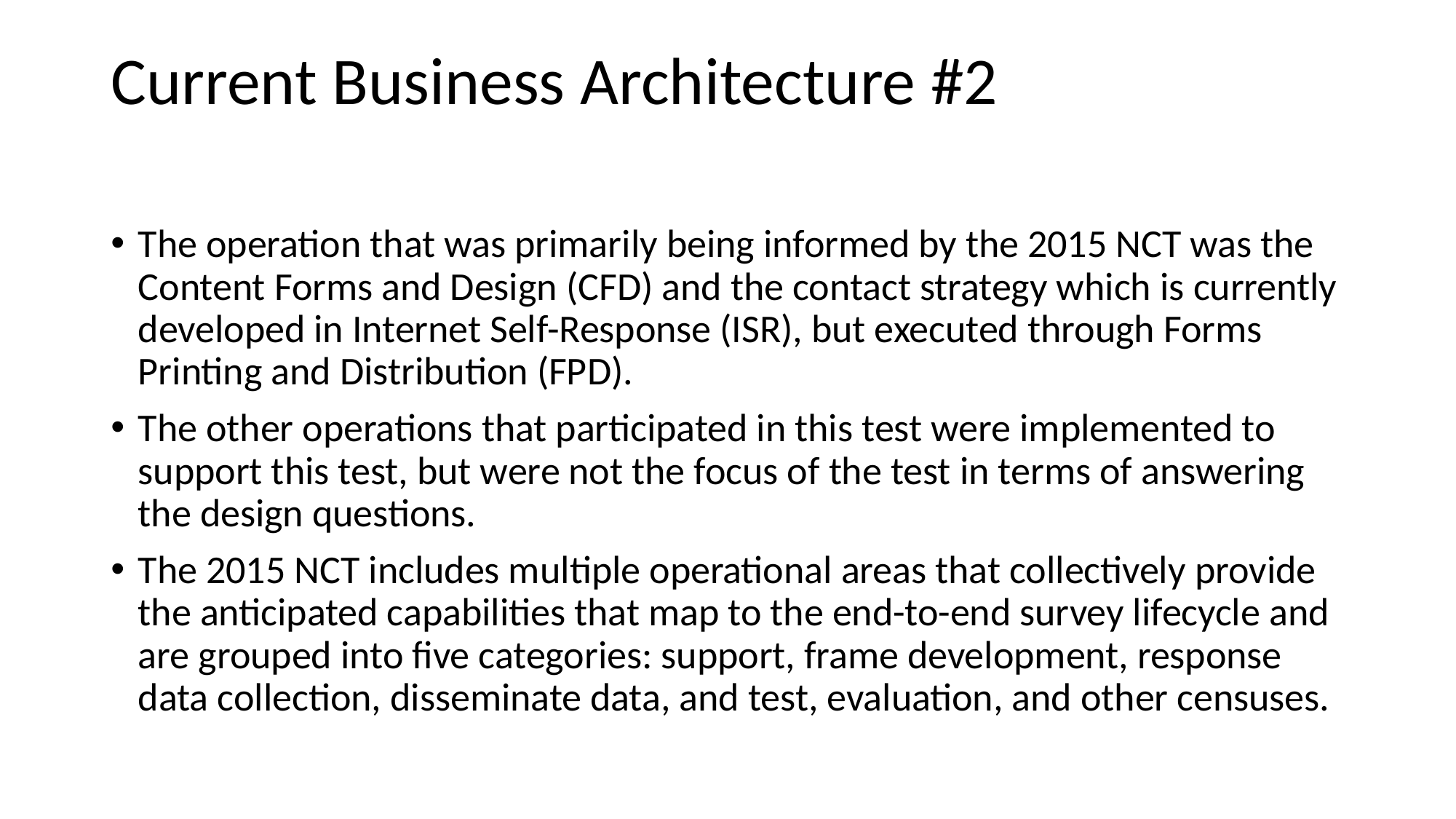

# Current Business Architecture #2
The operation that was primarily being informed by the 2015 NCT was the Content Forms and Design (CFD) and the contact strategy which is currently developed in Internet Self-Response (ISR), but executed through Forms Printing and Distribution (FPD).
The other operations that participated in this test were implemented to support this test, but were not the focus of the test in terms of answering the design questions.
The 2015 NCT includes multiple operational areas that collectively provide the anticipated capabilities that map to the end-to-end survey lifecycle and are grouped into five categories: support, frame development, response data collection, disseminate data, and test, evaluation, and other censuses.